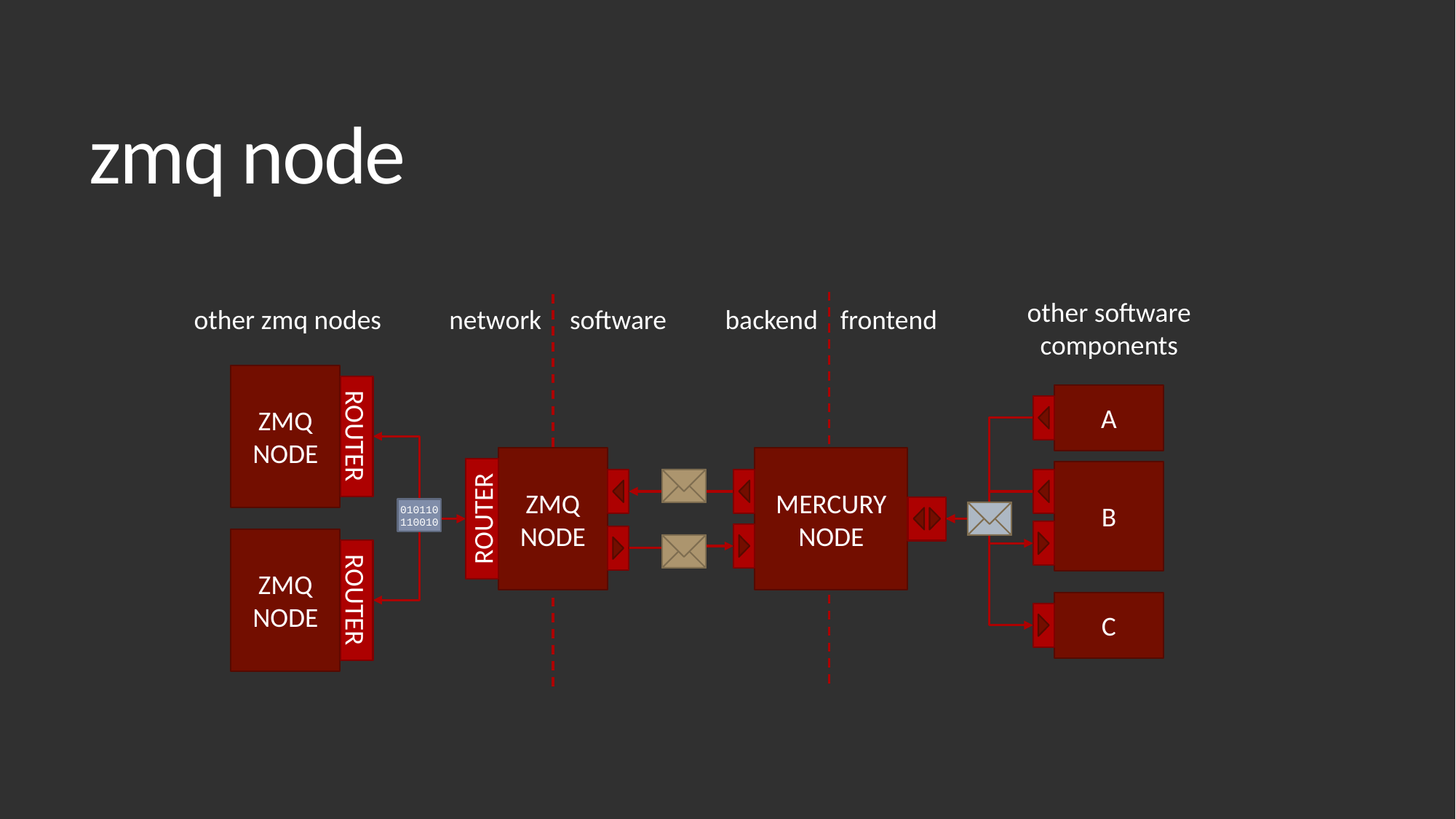

# zmq node
other software
components
other zmq nodes
network
software
backend
frontend
ZMQ NODE
ROUTER
A

ZMQ NODE

ROUTER

MERCURY NODE

B

010110110010

ZMQ NODE
ROUTER

C